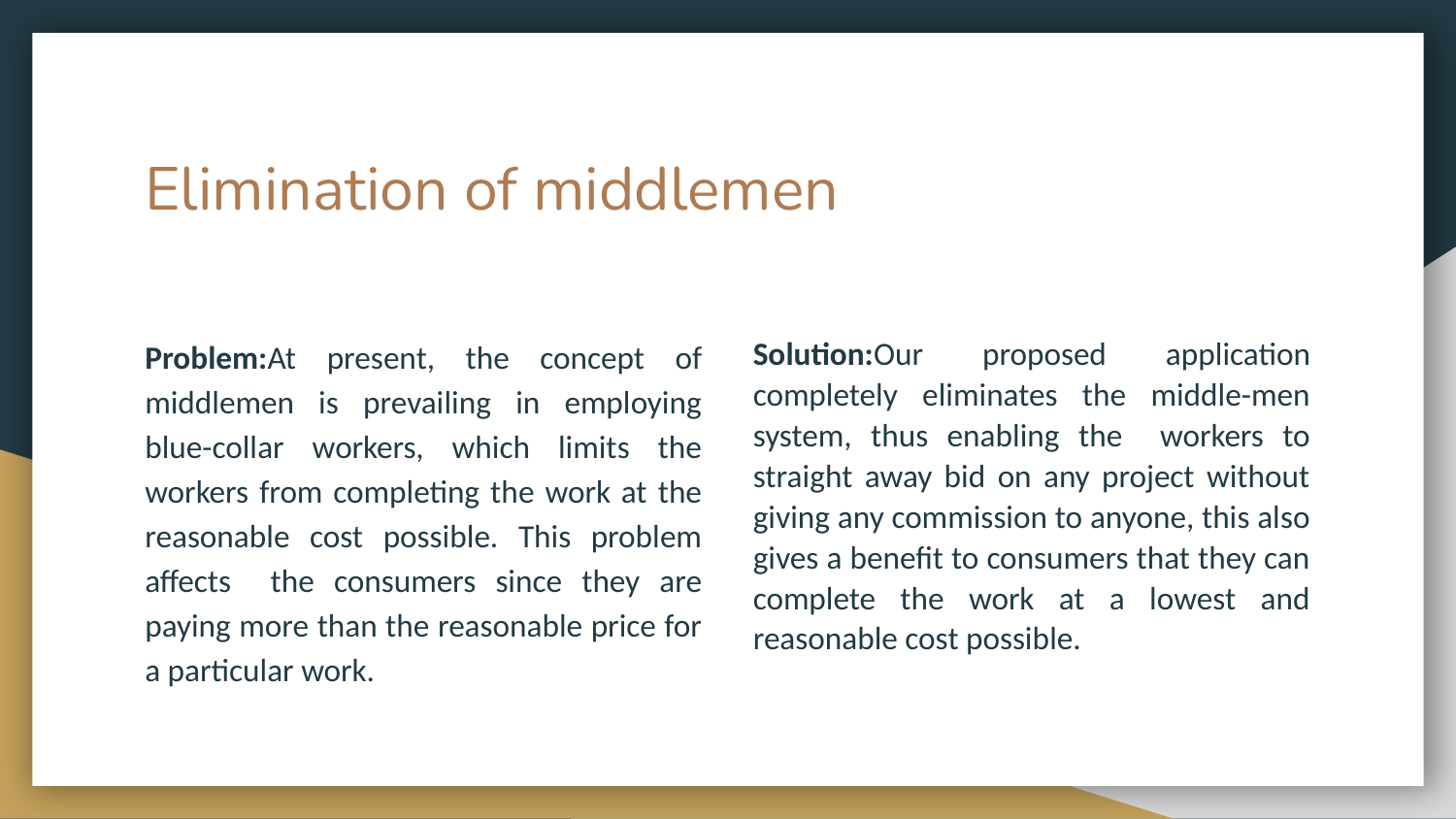

# Elimination of middlemen
Problem:At present, the concept of middlemen is prevailing in employing blue-collar workers, which limits the workers from completing the work at the reasonable cost possible. This problem affects  the consumers since they are paying more than the reasonable price for a particular work.
Solution:Our proposed application completely eliminates the middle-men system, thus enabling the  workers to straight away bid on any project without giving any commission to anyone, this also gives a benefit to consumers that they can complete the work at a lowest and reasonable cost possible.